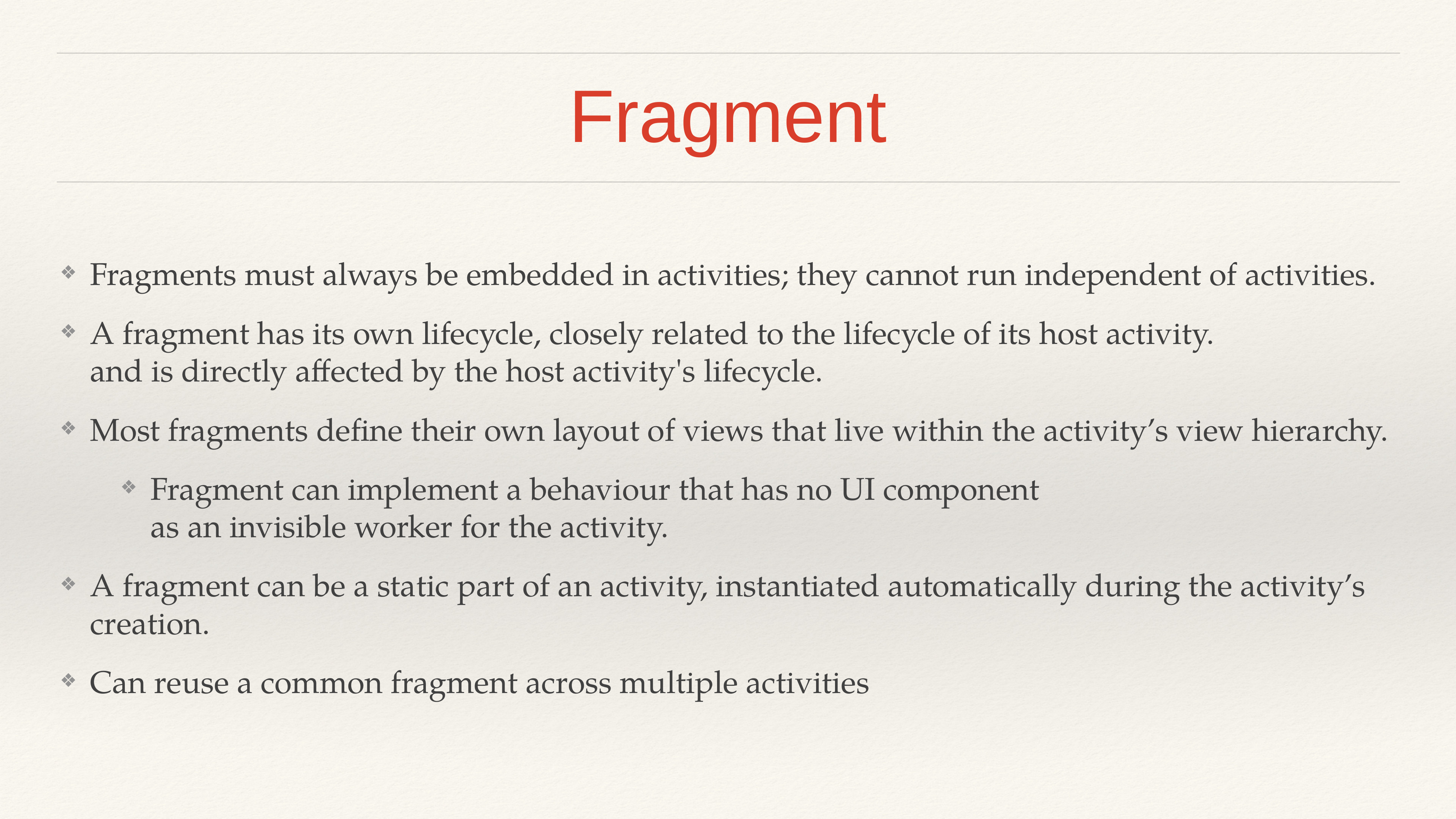

# Fragment
Fragments must always be embedded in activities; they cannot run independent of activities.
A fragment has its own lifecycle, closely related to the lifecycle of its host activity.  and is directly affected by the host activity's lifecycle.
Most fragments define their own layout of views that live within the activity’s view hierarchy.
Fragment can implement a behaviour that has no UI component as an invisible worker for the activity.
A fragment can be a static part of an activity, instantiated automatically during the activity’s creation.
Can reuse a common fragment across multiple activities